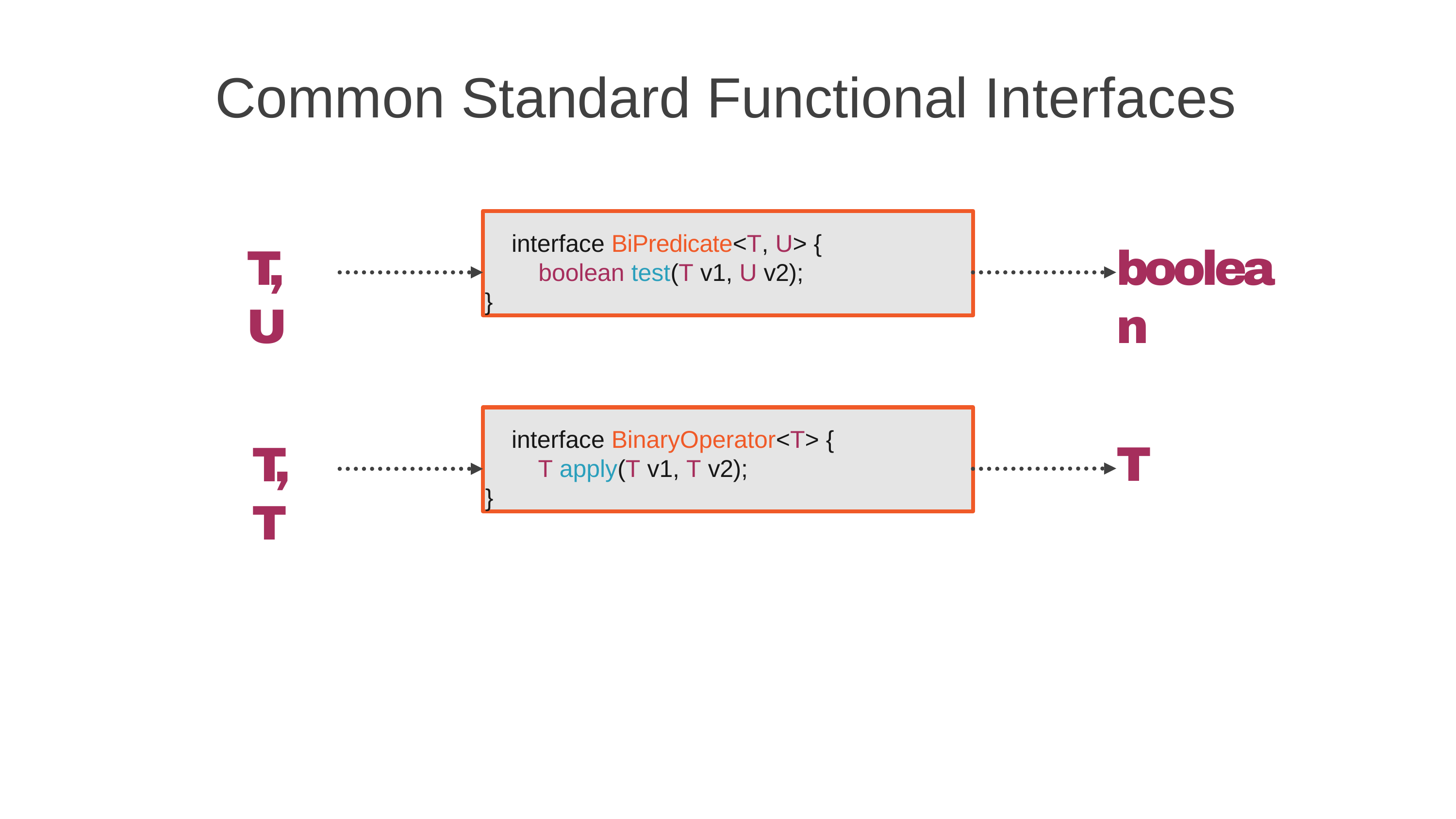

# Common Standard Functional Interfaces
interface BiPredicate<T, U> { boolean test(T v1, U v2);
}
T, U
boolean

interface BinaryOperator<T> { T apply(T v1, T v2);
}
T
T, T

10